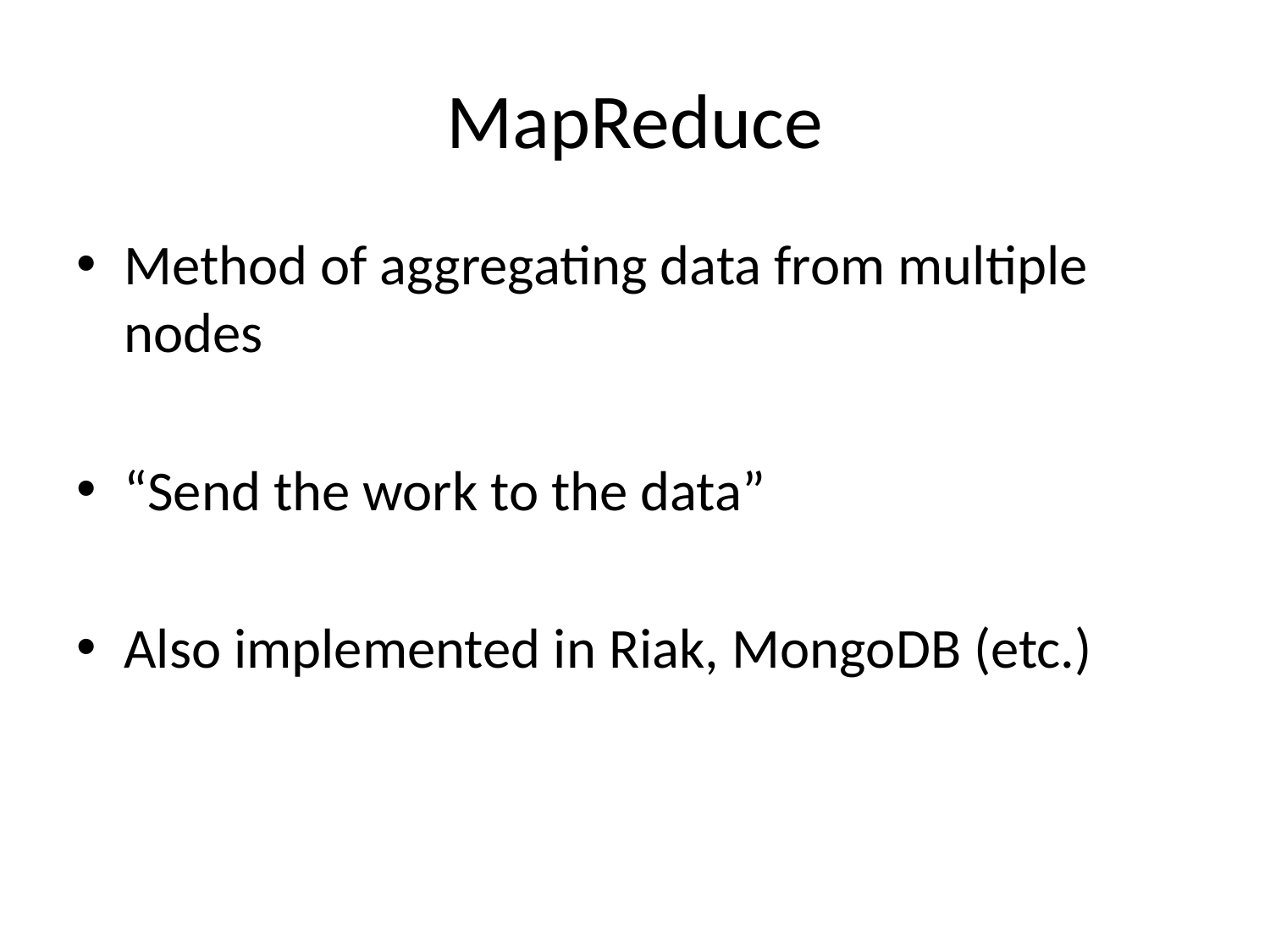

# MapReduce
Method of aggregating data from multiple nodes

“Send the work to the data”

Also implemented in Riak, MongoDB (etc.)